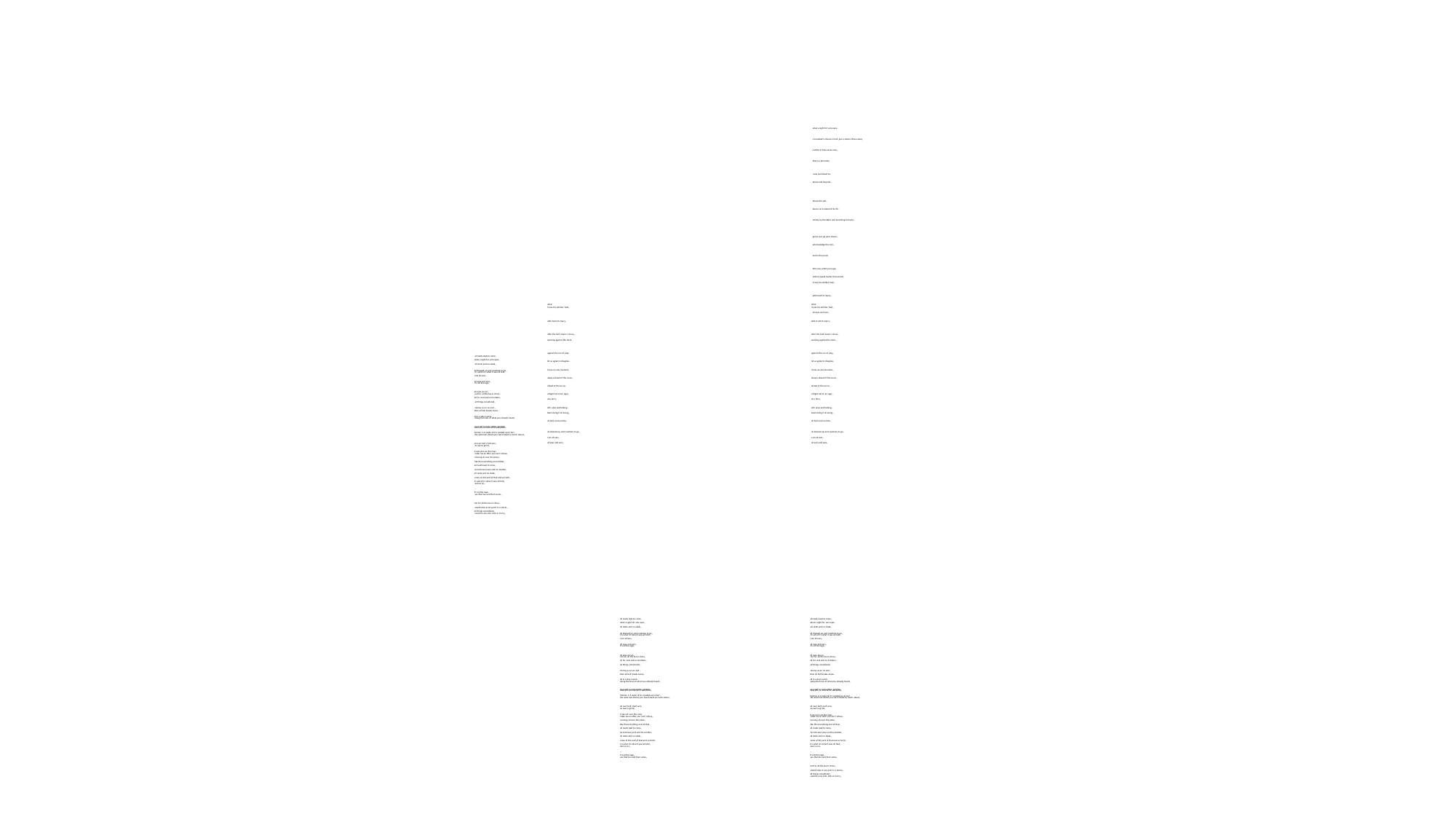

what a sight for sore eyes,,

a snowball's chance in hell,,just a stones throw away

a stitch in time saves nine,,

that is a tall order,,

I was just about to,,

above and beyond,,

above the salt,,

due to an accident of birth,,

strictly by the letter and according to hoyle,,

got an ace up your sleeve,,

acknowledge the corn,,

across the pond,,

time you acted your age,,

actions speak louder than words

it was his achilles' heel,,

add insult to injury,,

all eyes and ears,,

what
it was his achilles' heel,,

add insult to injury,,

after the lord mayor's show,,

working against the clock,,

against the run of play,,

let us agree to disagree,,

it was an aha moment,,

always ahead of the curve,,

ahead of the curve,,

a flight full of air rage,,

airy fairy,,

still  alive and kicking,,

been doing it all along,,

all bark and no bite,,

all dressed up and nowhere to go,,

I am all ears,,

all eyes and ears,,

what
it was his achilles' heel,,

add insult to injury,,

after the lord mayor's show,,

working against the clock,,

against the run of play,,

let us agree to disagree,,

it was an aha moment,,

always ahead of the curve,,

ahead of the curve,,

a flight full of air rage,,

airy fairy,,

still  alive and kicking,,

been doing it all along,,

all bark and no bite,,

all dressed up and nowhere to go,,

I am all ears,,

all eyes and ears,,

all roads lead to rome,,

all sizzle and no steak,,

it's what it's what it was all told,,

It's all the rage,,

not for all the tea in china,,

all things considered,,

clumsy as an ox and ,,

along the lines of what you already heard,,

no need to rush amber gambler,,

the american dream you have heard so much about,,

an axe to grind,,

make me an offer you can't refuse,,

like this everything and all that,,

he told everyone and his mother,,

more of this and of that and so forth,,

and so on,,

,,

yes that too and then some,,

would stop at any port in a storm,,

could be any tom, dick or harry,,
what a sight for sore eyes,,

all dressed up and nowhere to go,,

I am all ears,,

all eyes and ears,,

all eyes are on,,

all fur coat and no knickers,,

then all hell breaks loose,,

all in a day's work,,

Glad you arrived all in one piece,,

hmmm, is it really all it's cracked up to be?,,

all over hell's half acre,,

it was all over the map,,

running all over the place,,

all roads lead to rome,,

all sizzle and no steak,,

it's what it's what it was all told,,

It's all the rage,,

not for all the tea in china,,

all things considered,,

all roads lead to rome,,

all sizzle and no steak,,

it's what it's what it was all told,,

It's all the rage,,

not for all the tea in china,,

all things considered,,

clumsy as an ox and ,,

along the lines of what you already heard,,

no need to rush amber gambler,,

the american dream you have heard so much about,,

an axe to grind,,

make me an offer you can't refuse,,

like this everything and all that,,

he told everyone and his mother,,

more of this and of that and so forth,,

and so on,,

,,

yes that too and then some,,

all roads lead to rome,,

all sizzle and no steak,,

it's what it's what it was all told,,

It's all the rage,,

not for all the tea in china,,

all things considered,,

clumsy as an ox and ,,

along the lines of what you already heard,,

no need to rush amber gambler,,

the american dream you have heard so much about,,

an axe to grind,,

make me an offer you can't refuse,,

like this everything and all that,,

he told everyone and his mother,,

more of this and of that and so forth,,

and so on,,

,,

yes that too and then some,,

would stop at any port in a storm,,

could be any tom, dick or harry,,

what a sight for sore eyes,,

all dressed up and nowhere to go,,

I am all ears,,

all eyes and ears,,

all eyes are on,,

all fur coat and no knickers,,

then all hell breaks loose,,

all in a day's work,,

Glad you arrived all in one piece,,

hmmm, is it really all it's cracked up to be?,,

all over hell's half acre,,

it was all over the map,,

running all over the place,,

all roads lead to rome,,

all sizzle and no steak,,

it's what it's what it was all told,,

It's all the rage,,

,,
what a sight for sore eyes,,

all dressed up and nowhere to go,,

I am all ears,,

all eyes and ears,,

all eyes are on,,

all fur coat and no knickers,,

then all hell breaks loose,,

all in a day's work,,

Glad you arrived all in one piece,,

hmmm, is it really all it's cracked up to be?,,

all over hell's half acre,,

it was all over the map,,

running all over the place,,

all roads lead to rome,,

all sizzle and no steak,,

it's what it's what it was all told,,

It's all the rage,,

not for all the tea in china,,

all things considered,,